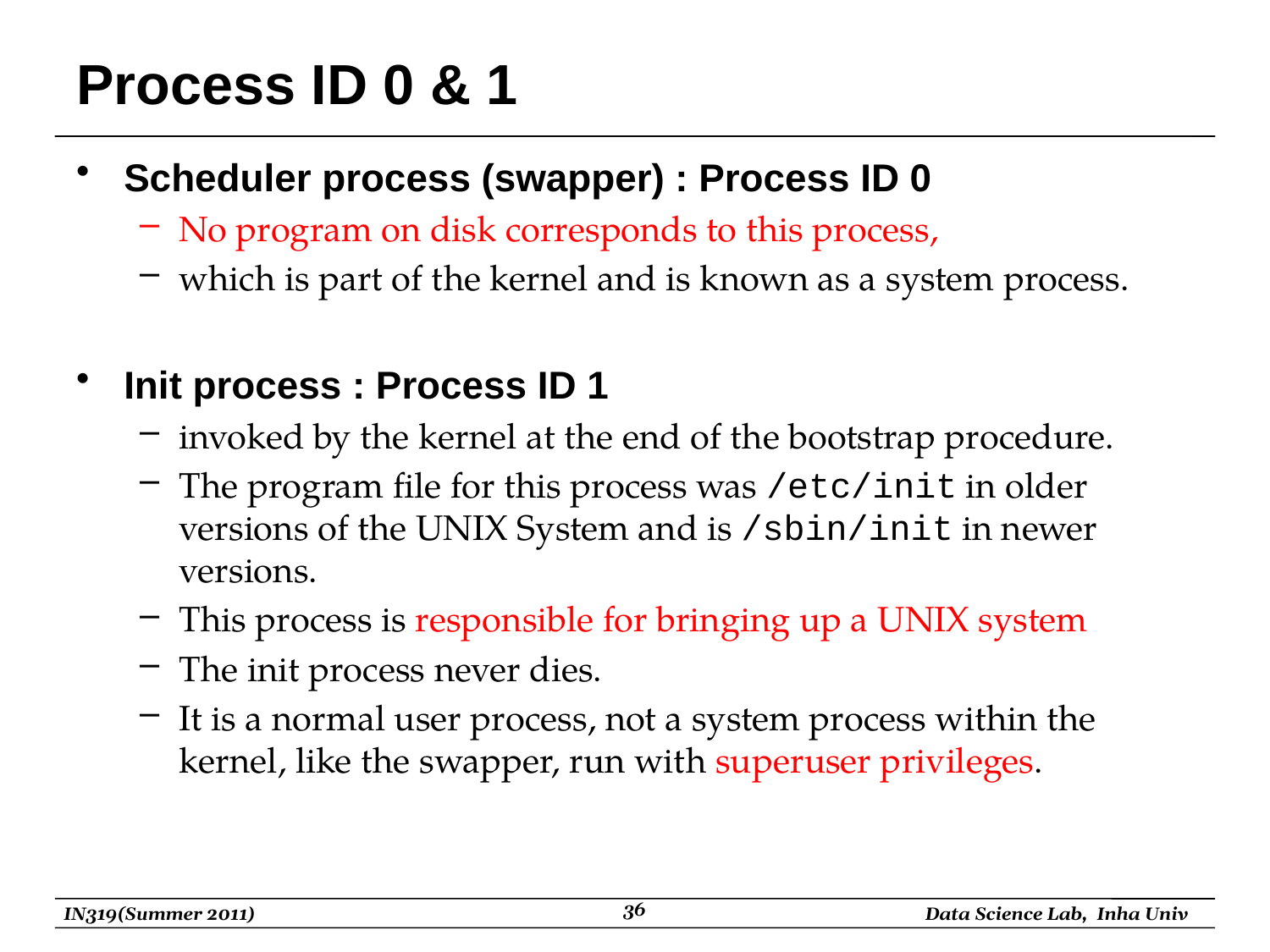

# Process ID 0 & 1
Scheduler process (swapper) : Process ID 0
No program on disk corresponds to this process,
which is part of the kernel and is known as a system process.

Init process : Process ID 1
invoked by the kernel at the end of the bootstrap procedure.
The program file for this process was /etc/init in older versions of the UNIX System and is /sbin/init in newer versions.
This process is responsible for bringing up a UNIX system
The init process never dies.
It is a normal user process, not a system process within the kernel, like the swapper, run with superuser privileges.

36